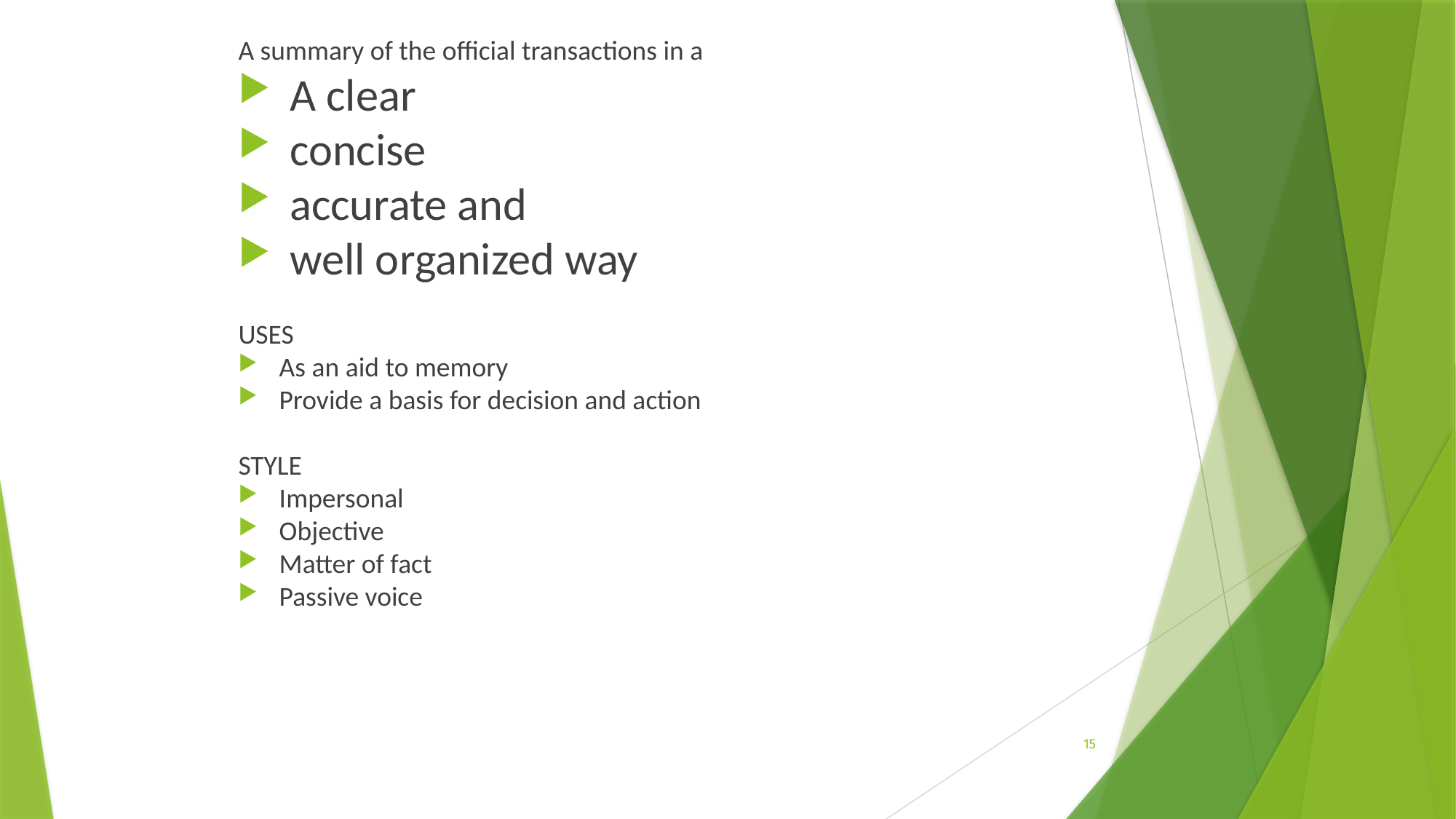

A summary of the official transactions in a
 A clear
 concise
 accurate and
 well organized way

USES
As an aid to memory
Provide a basis for decision and action

STYLE
Impersonal
Objective
Matter of fact
Passive voice
15